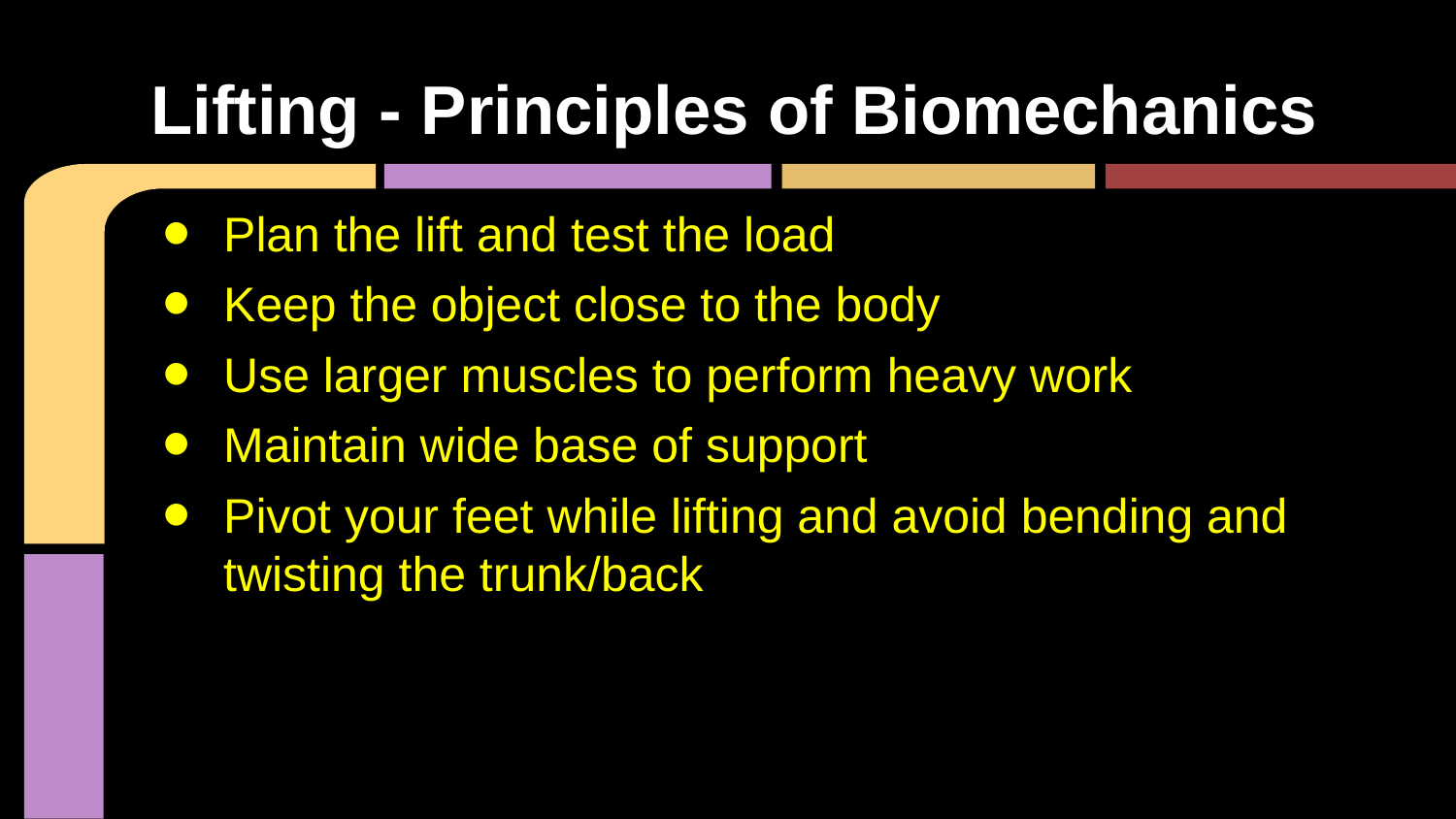

# Lifting - Principles of Biomechanics
Plan the lift and test the load
Keep the object close to the body
Use larger muscles to perform heavy work
Maintain wide base of support
Pivot your feet while lifting and avoid bending and twisting the trunk/back